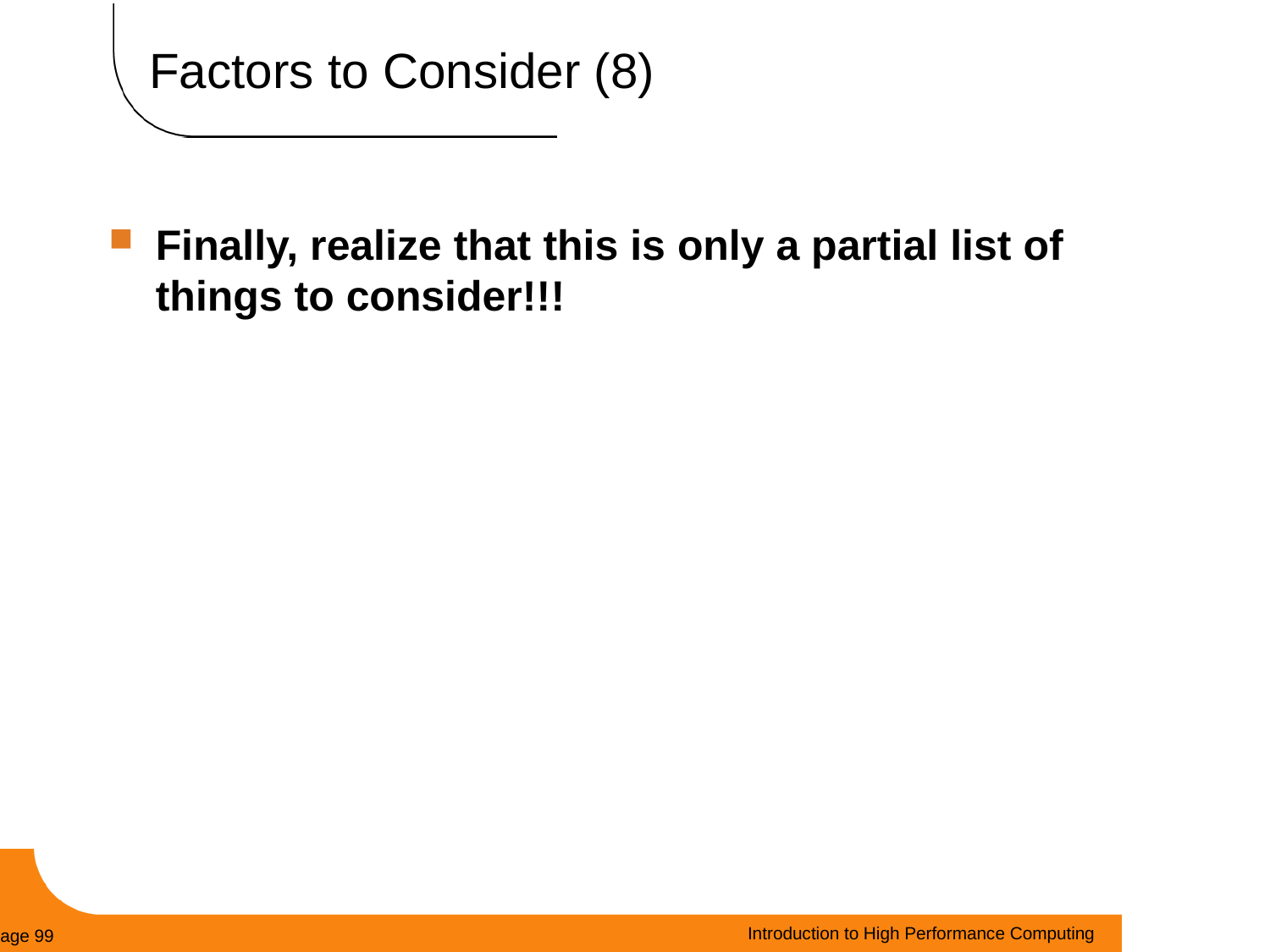

# Factors to Consider (8)
Finally, realize that this is only a partial list of things to consider!!!